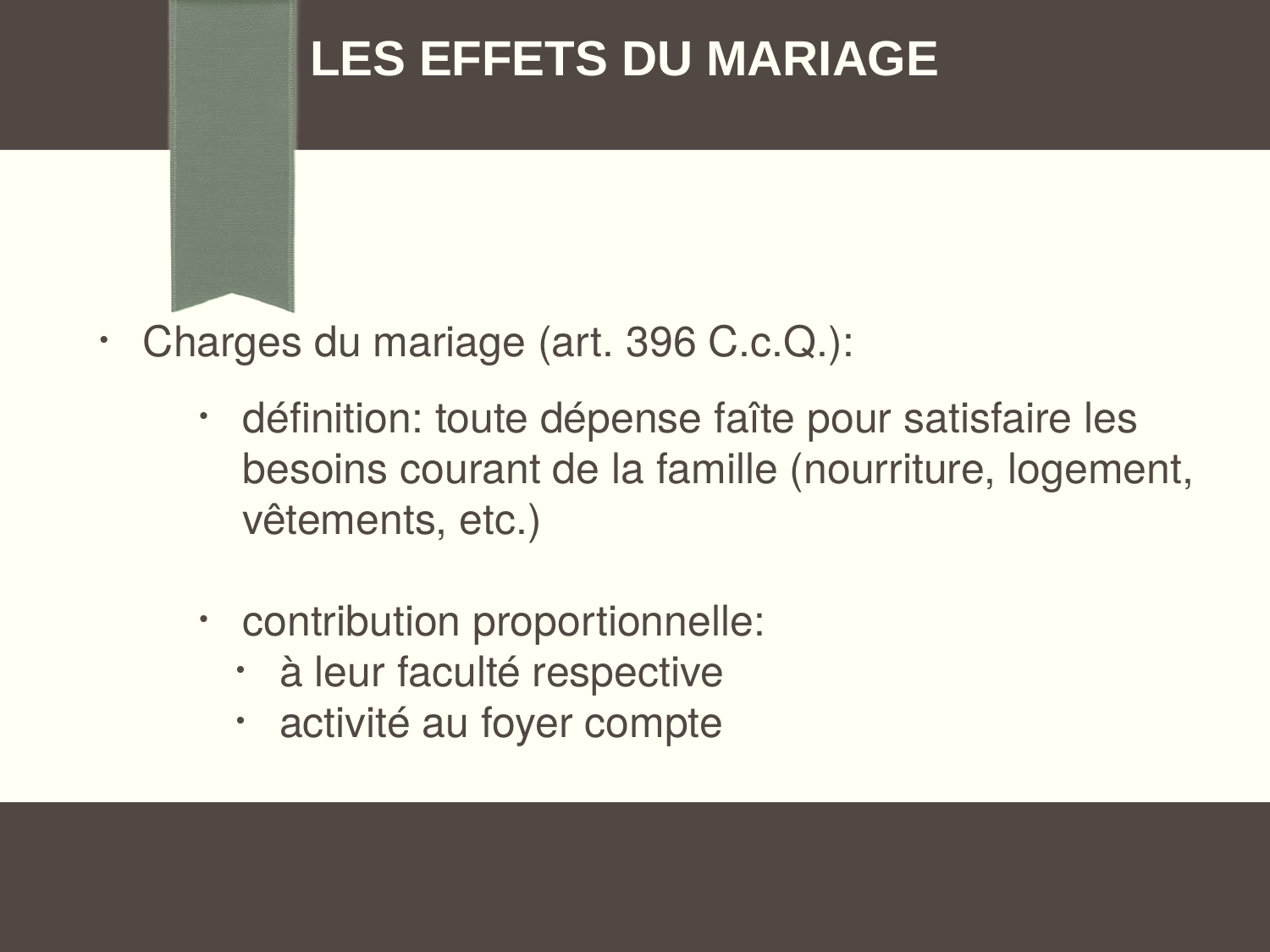

LES EFFETS DU MARIAGE

Charges du mariage (art. 396 C.c.Q.):

définition: toute dépense faîte pour satisfaire les besoins courant de la famille (nourriture, logement, vêtements, etc.)

contribution proportionnelle:
à leur faculté respective
activité au foyer compte